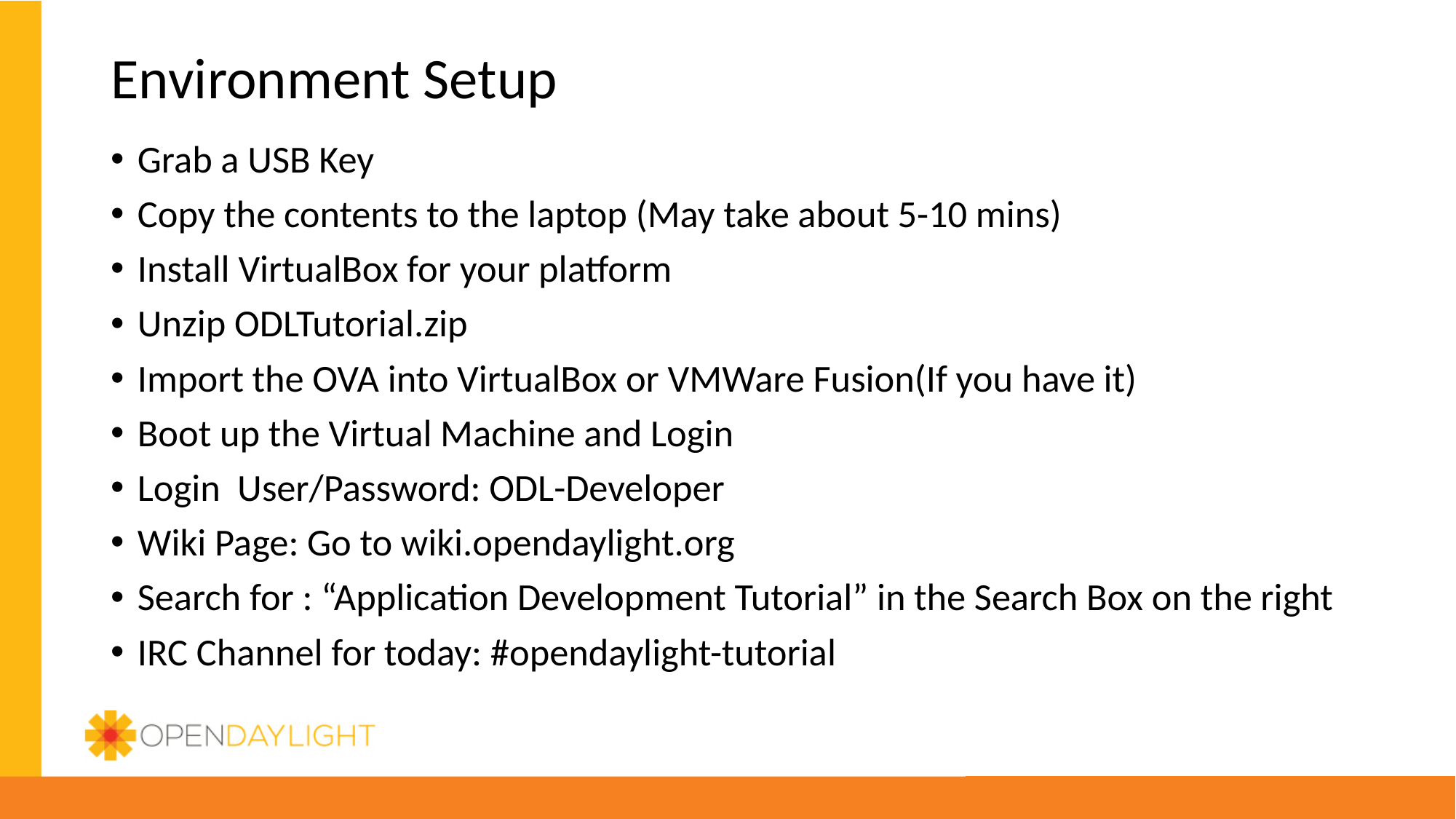

# Environment Setup
Grab a USB Key
Copy the contents to the laptop (May take about 5-10 mins)
Install VirtualBox for your platform
Unzip ODLTutorial.zip
Import the OVA into VirtualBox or VMWare Fusion(If you have it)
Boot up the Virtual Machine and Login
Login  User/Password: ODL-Developer
Wiki Page: Go to wiki.opendaylight.org
Search for : “Application Development Tutorial” in the Search Box on the right
IRC Channel for today: #opendaylight-tutorial